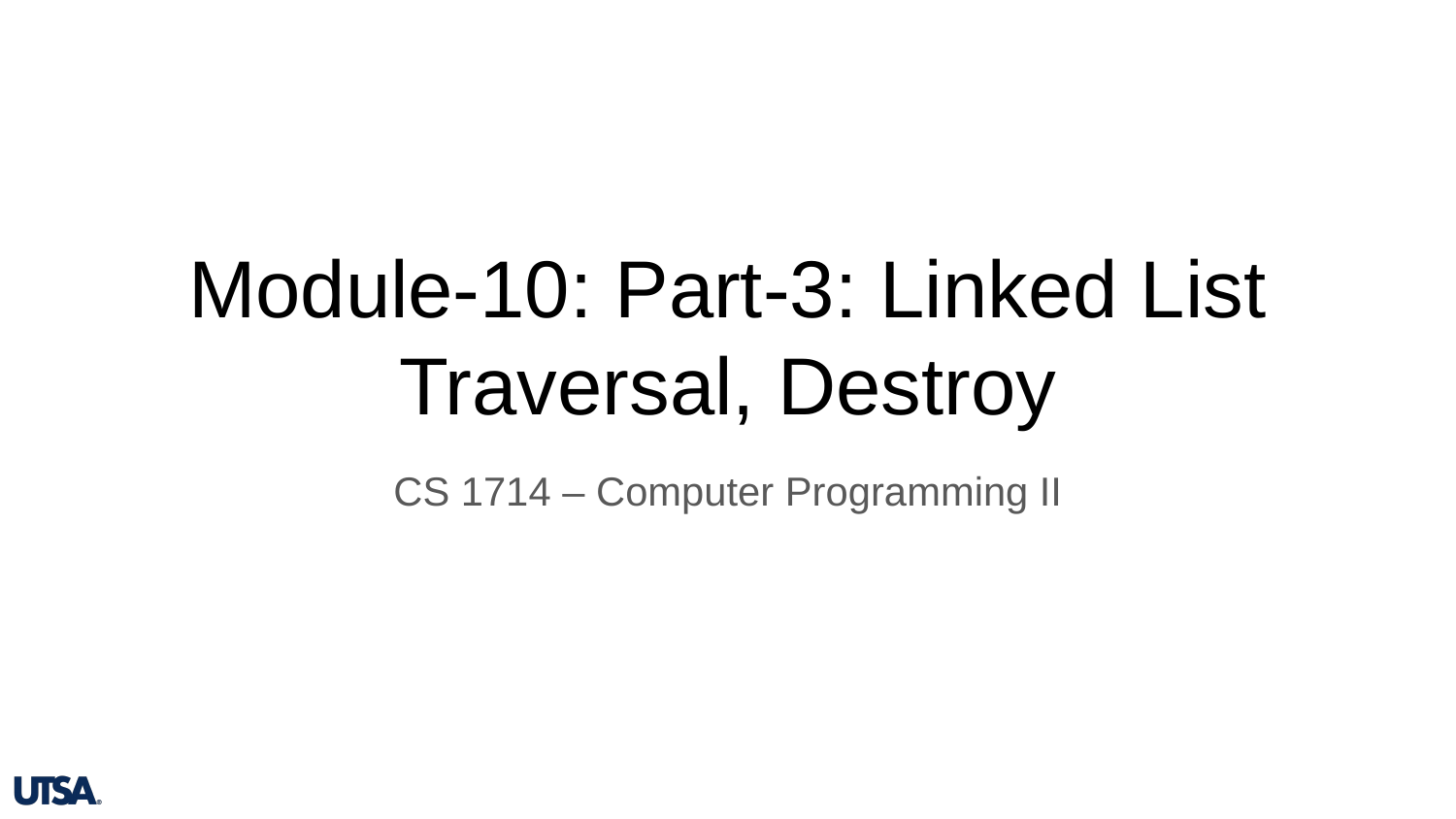

# Module-10: Part-3: Linked List Traversal, Destroy
CS 1714 – Computer Programming II